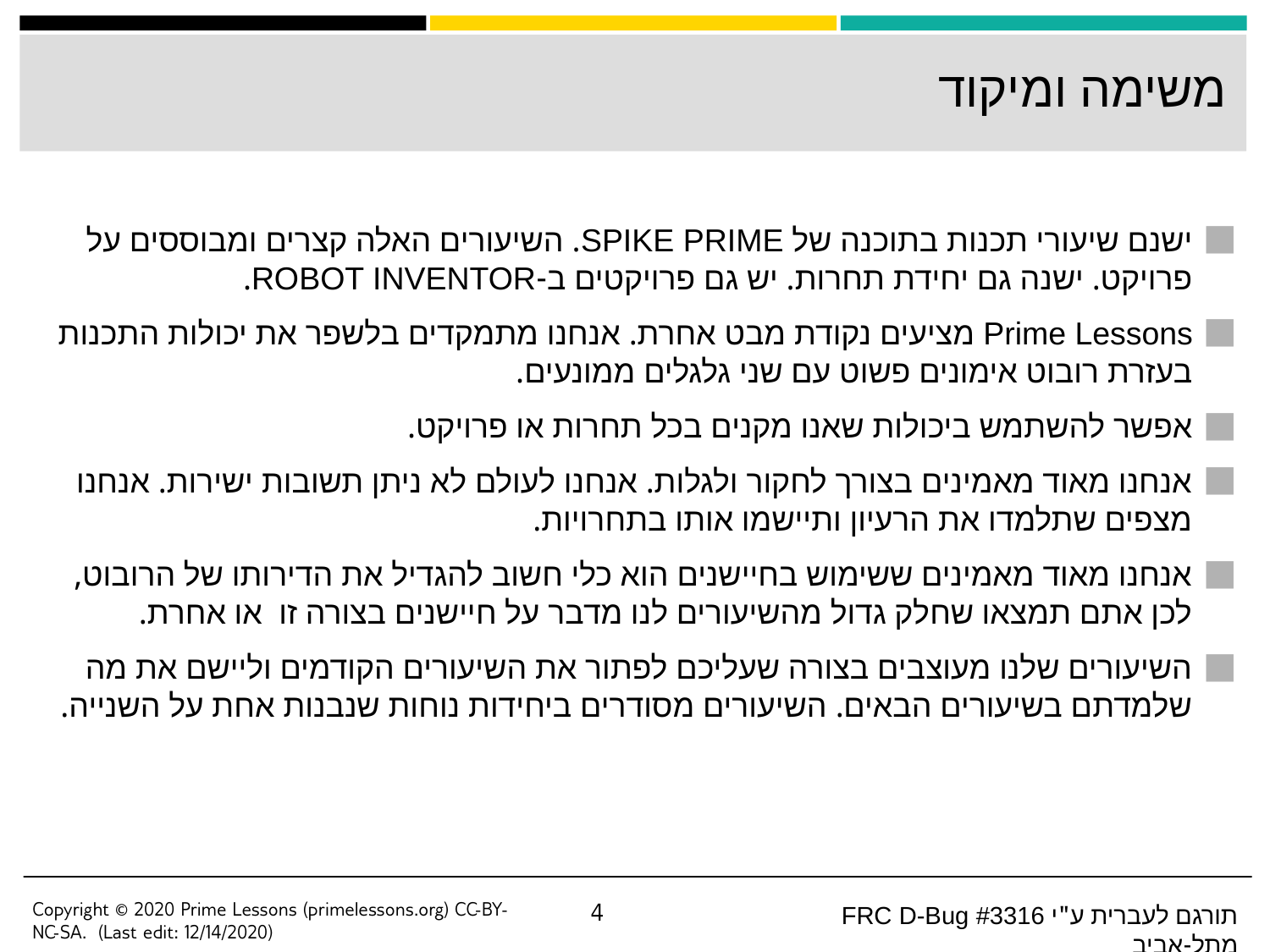

# משימה ומיקוד

ישנם שיעורי תכנות בתוכנה של SPIKE PRIME. השיעורים האלה קצרים ומבוססים על פרויקט. ישנה גם יחידת תחרות. יש גם פרויקטים ב-ROBOT INVENTOR.
Prime Lessons מציעים נקודת מבט אחרת. אנחנו מתמקדים בלשפר את יכולות התכנות בעזרת רובוט אימונים פשוט עם שני גלגלים ממונעים.
אפשר להשתמש ביכולות שאנו מקנים בכל תחרות או פרויקט.
אנחנו מאוד מאמינים בצורך לחקור ולגלות. אנחנו לעולם לא ניתן תשובות ישירות. אנחנו מצפים שתלמדו את הרעיון ותיישמו אותו בתחרויות.
אנחנו מאוד מאמינים ששימוש בחיישנים הוא כלי חשוב להגדיל את הדירותו של הרובוט, לכן אתם תמצאו שחלק גדול מהשיעורים לנו מדבר על חיישנים בצורה זו  או אחרת.
השיעורים שלנו מעוצבים בצורה שעליכם לפתור את השיעורים הקודמים וליישם את מה שלמדתם בשיעורים הבאים. השיעורים מסודרים ביחידות נוחות שנבנות אחת על השנייה.
Copyright © 2020 Prime Lessons (primelessons.org) CC-BY-NC-SA.  (Last edit: 12/14/2020)
4